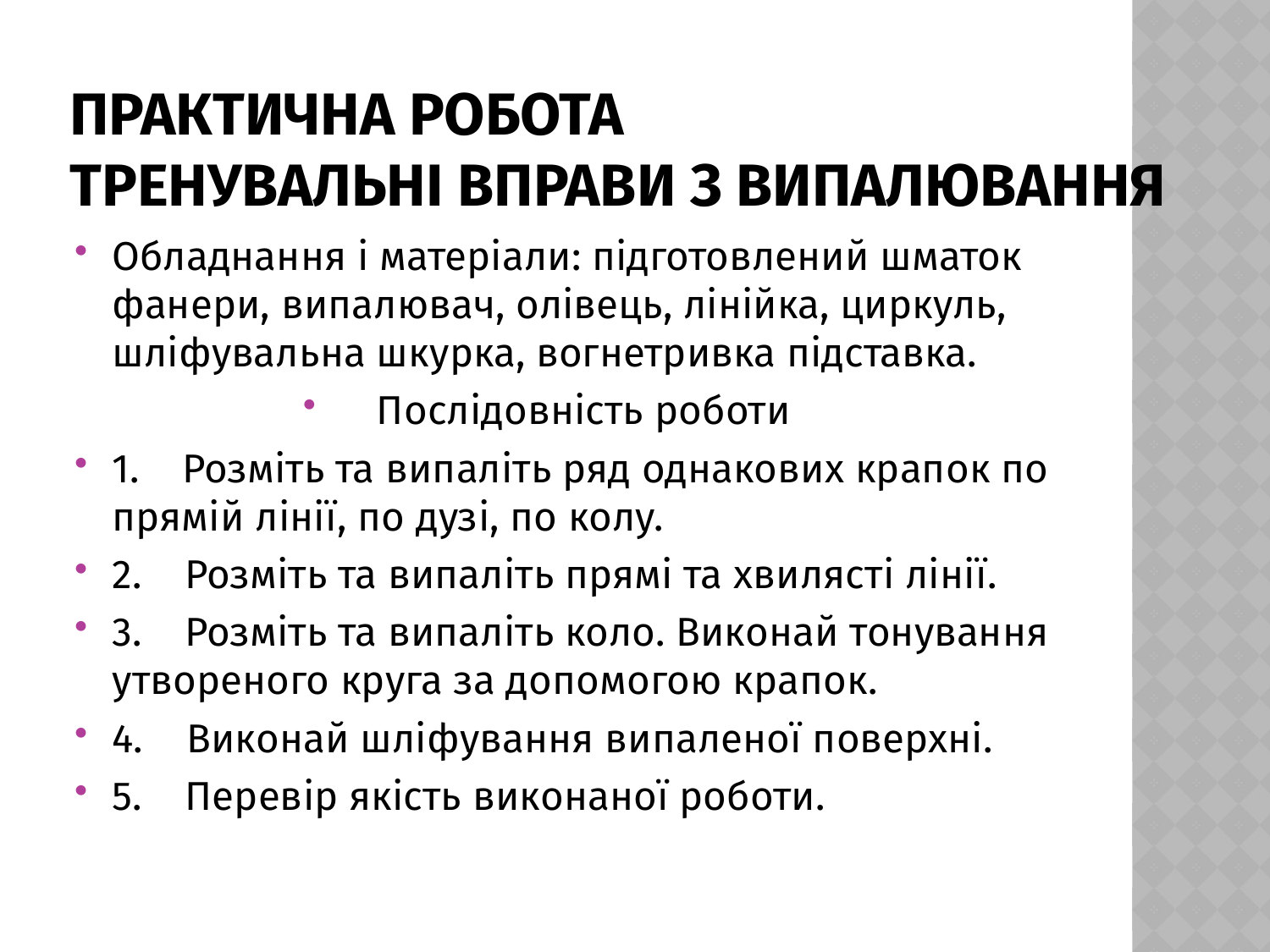

# ПРАКТИЧНА РОБОТА Тренувальні вправи з випалювання
Обладнання і матеріали: підготовлений шматок фанери, випалювач, олівець, лінійка, циркуль, шліфувальна шкурка, вогнетривка підставка.
Послідовність роботи
1.    Розміть та випаліть ряд однакових крапок по прямій лінії, по дузі, по колу.
2.    Розміть та випаліть прямі та хвилясті лінії.
3.    Розміть та випаліть коло. Виконай тонування утвореного круга за допомогою крапок.
4.    Виконай шліфування випаленої поверхні.
5.    Перевір якість виконаної роботи.